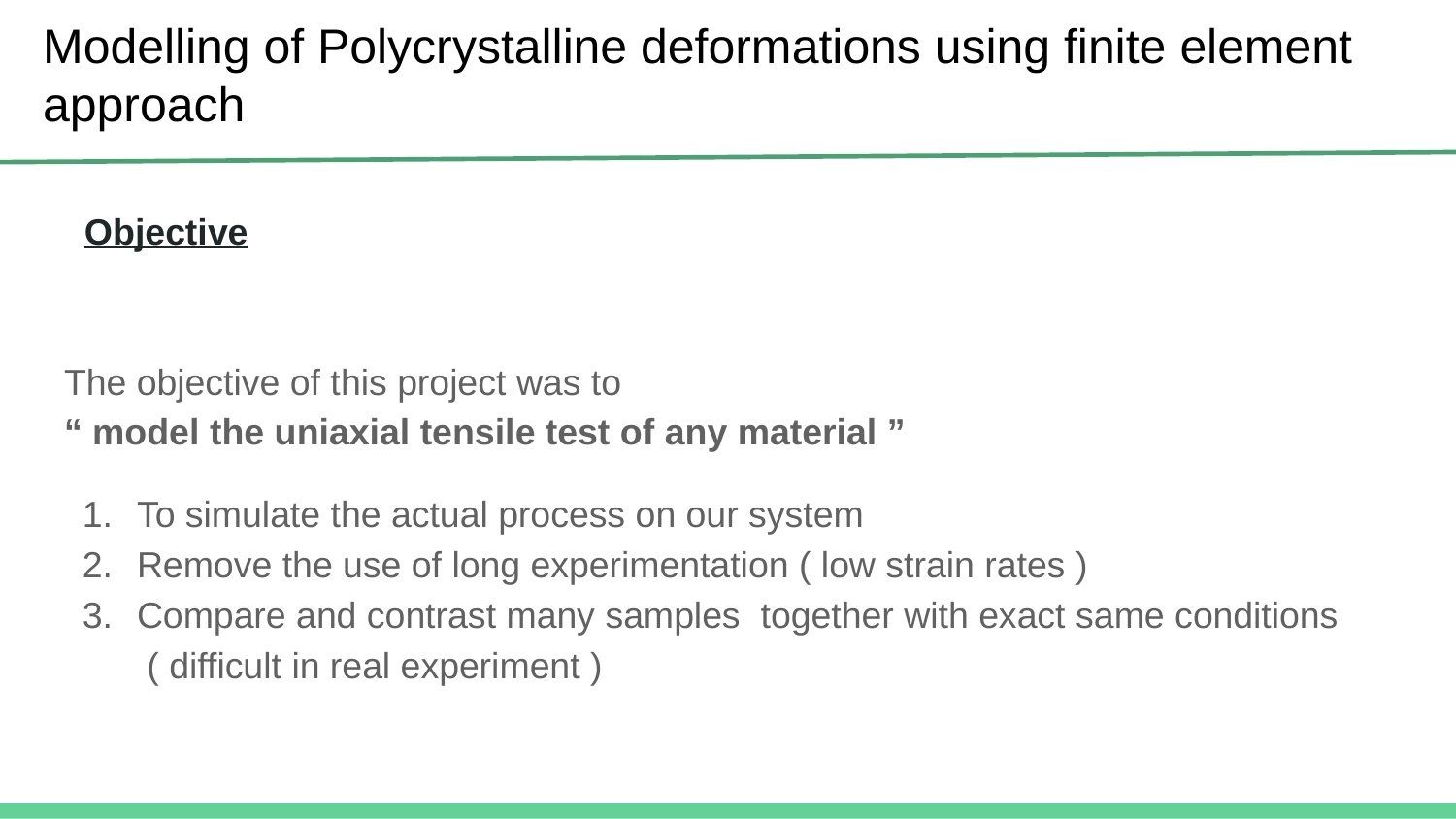

Modelling of Polycrystalline deformations using finite element approach

# Objective
The objective of this project was to
“ model the uniaxial tensile test of any material ”
To simulate the actual process on our system
Remove the use of long experimentation ( low strain rates )
Compare and contrast many samples  together with exact same conditions       ( difficult in real experiment )